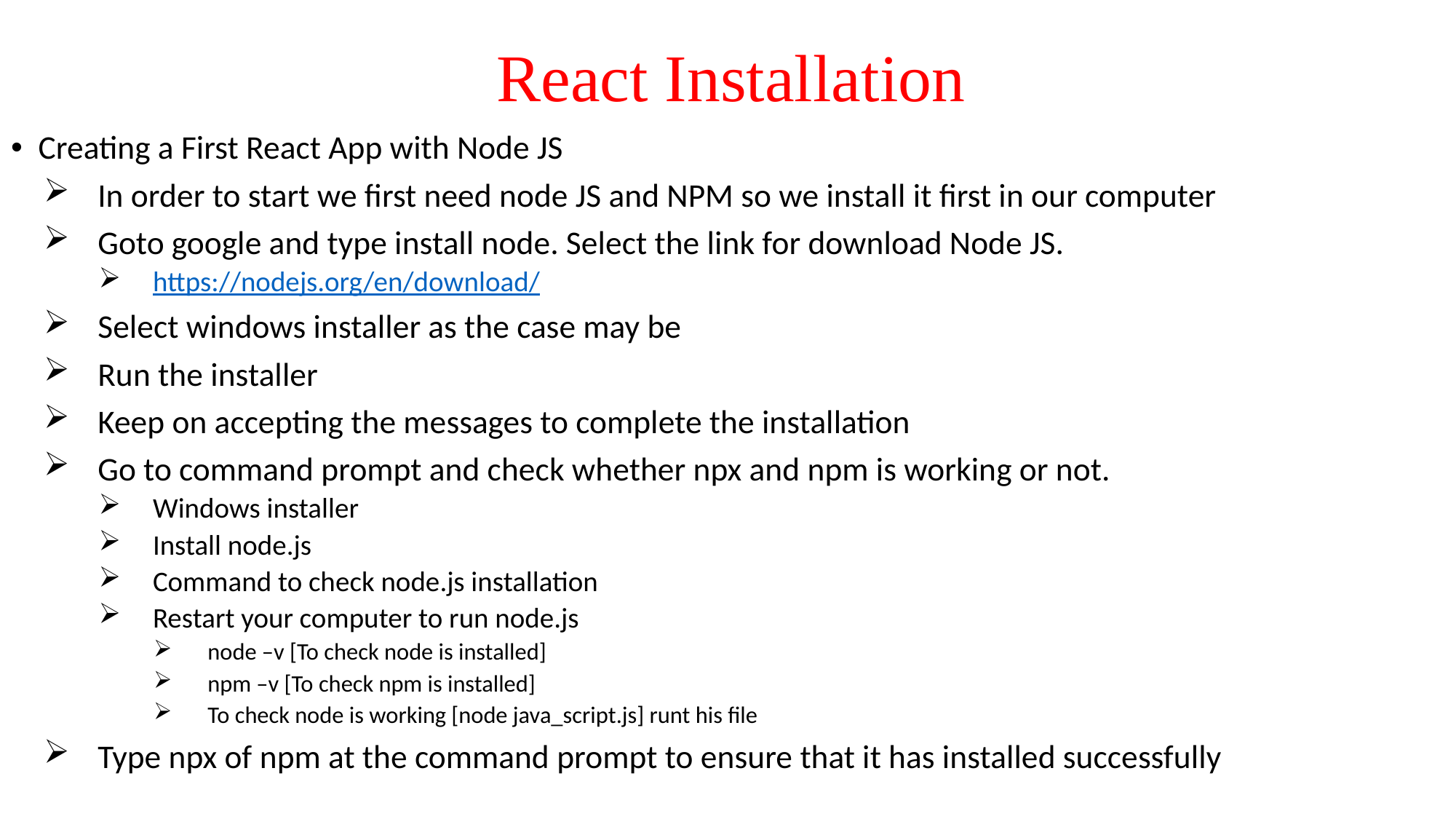

# React Installation
Creating a First React App with Node JS
In order to start we first need node JS and NPM so we install it first in our computer
Goto google and type install node. Select the link for download Node JS.
https://nodejs.org/en/download/
Select windows installer as the case may be
Run the installer
Keep on accepting the messages to complete the installation
Go to command prompt and check whether npx and npm is working or not.
Windows installer
Install node.js
Command to check node.js installation
Restart your computer to run node.js
node –v [To check node is installed]
npm –v [To check npm is installed]
To check node is working [node java_script.js] runt his file
Type npx of npm at the command prompt to ensure that it has installed successfully